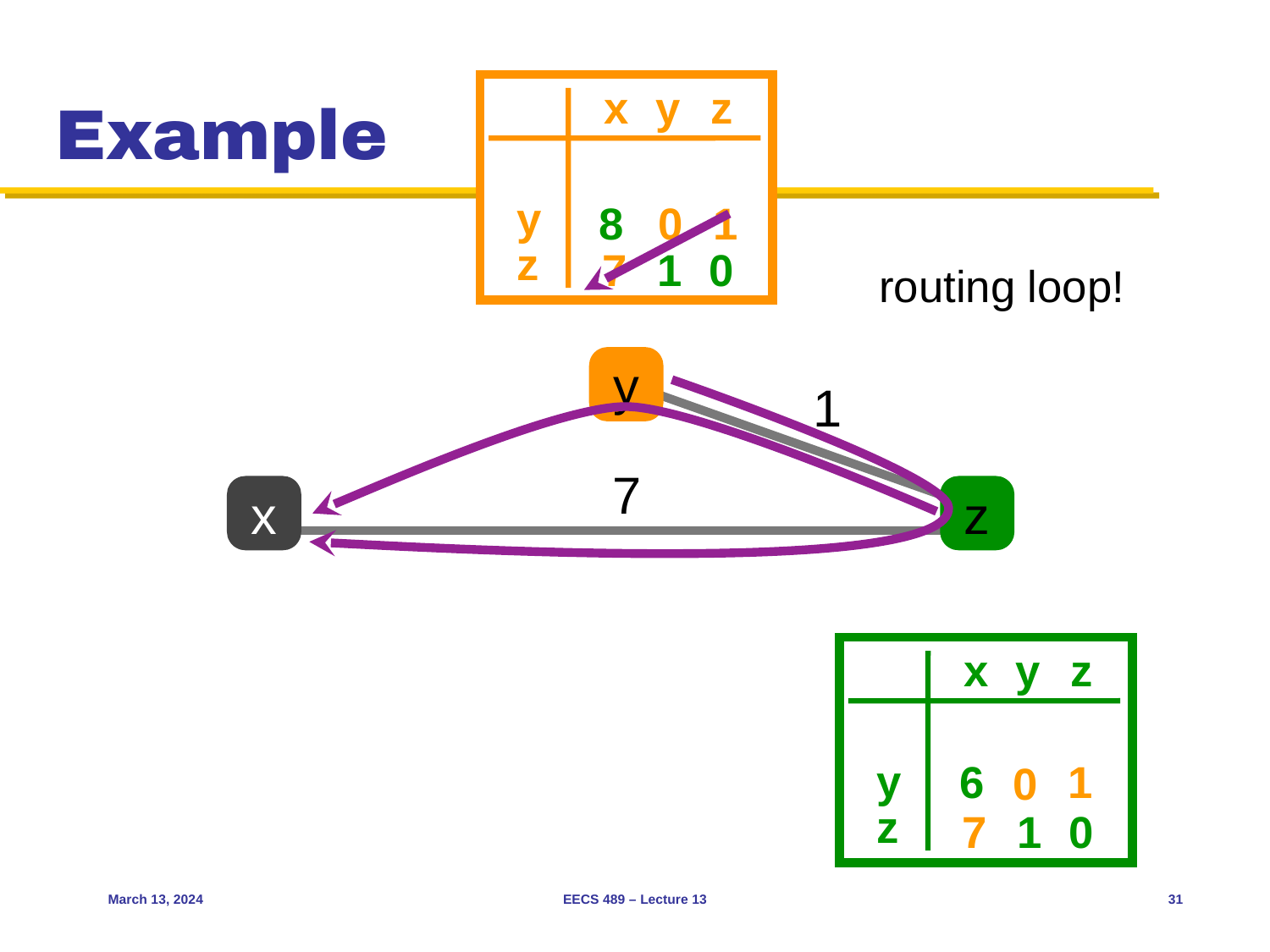

# Example

x
y
z

y
8
0
1

z
7
1
0
routing loop!
y
1

7
x
z

x
y
z

y
6
1
0
z
7
1
0
March 13, 2024
EECS 489 – Lecture 13
31